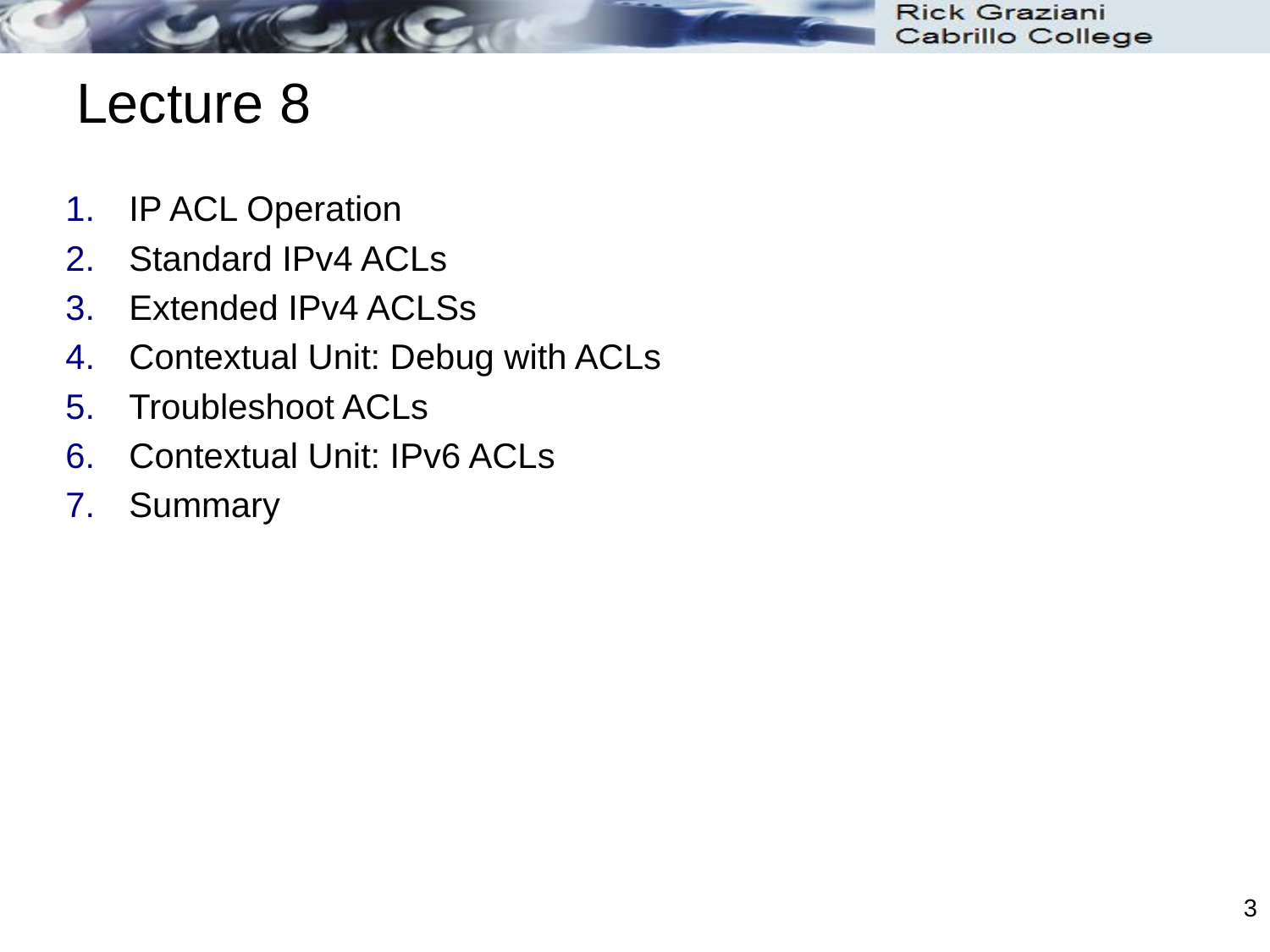

# Lecture 8
IP ACL Operation
Standard IPv4 ACLs
Extended IPv4 ACLSs
Contextual Unit: Debug with ACLs
Troubleshoot ACLs
Contextual Unit: IPv6 ACLs
Summary
3